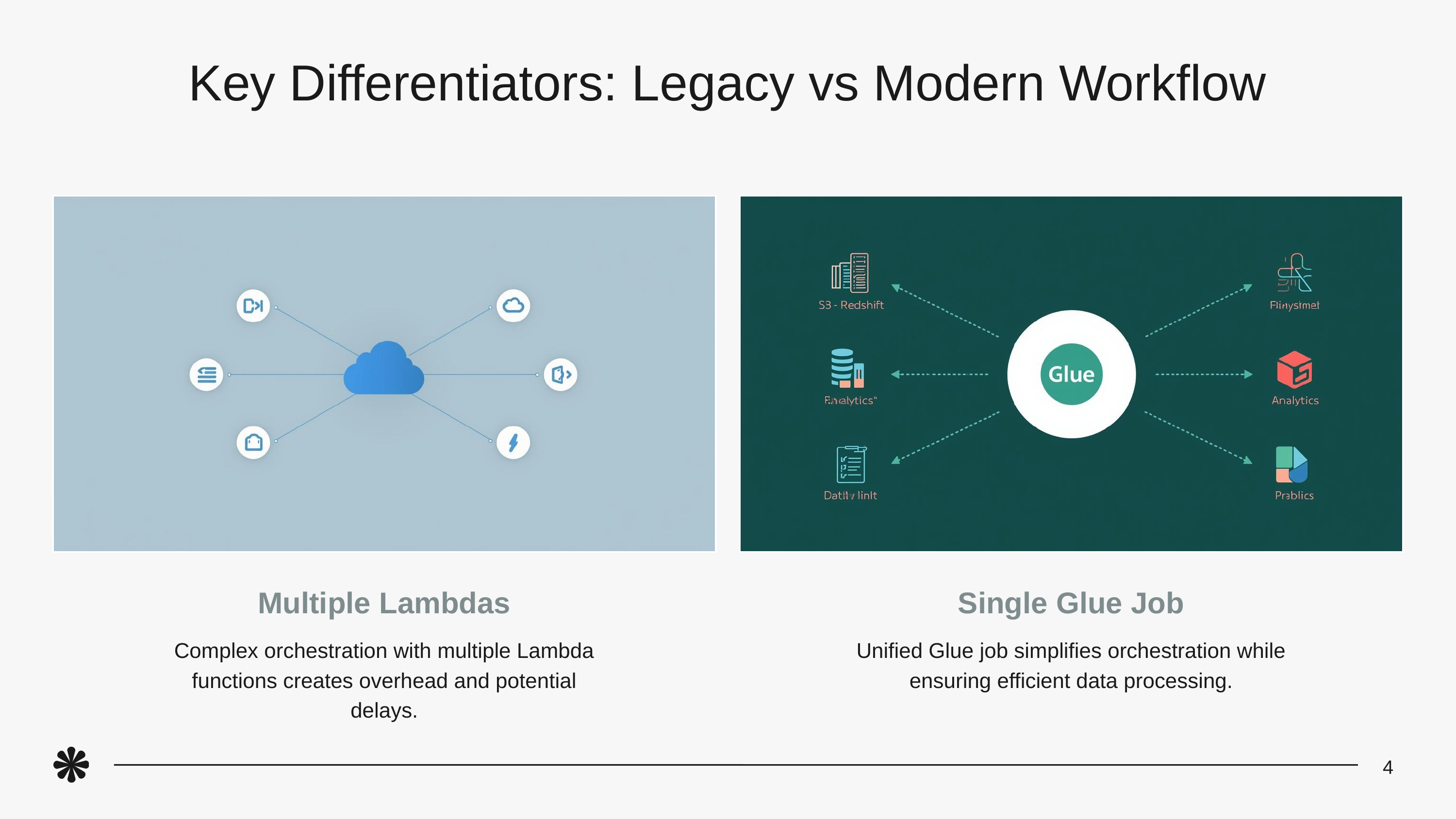

Key Differentiators: Legacy vs Modern Workflow

Multiple Lambdas
Complex orchestration with multiple Lambda functions creates overhead and potential delays.
Single Glue Job
Unified Glue job simplifies orchestration while ensuring efficient data processing.

4